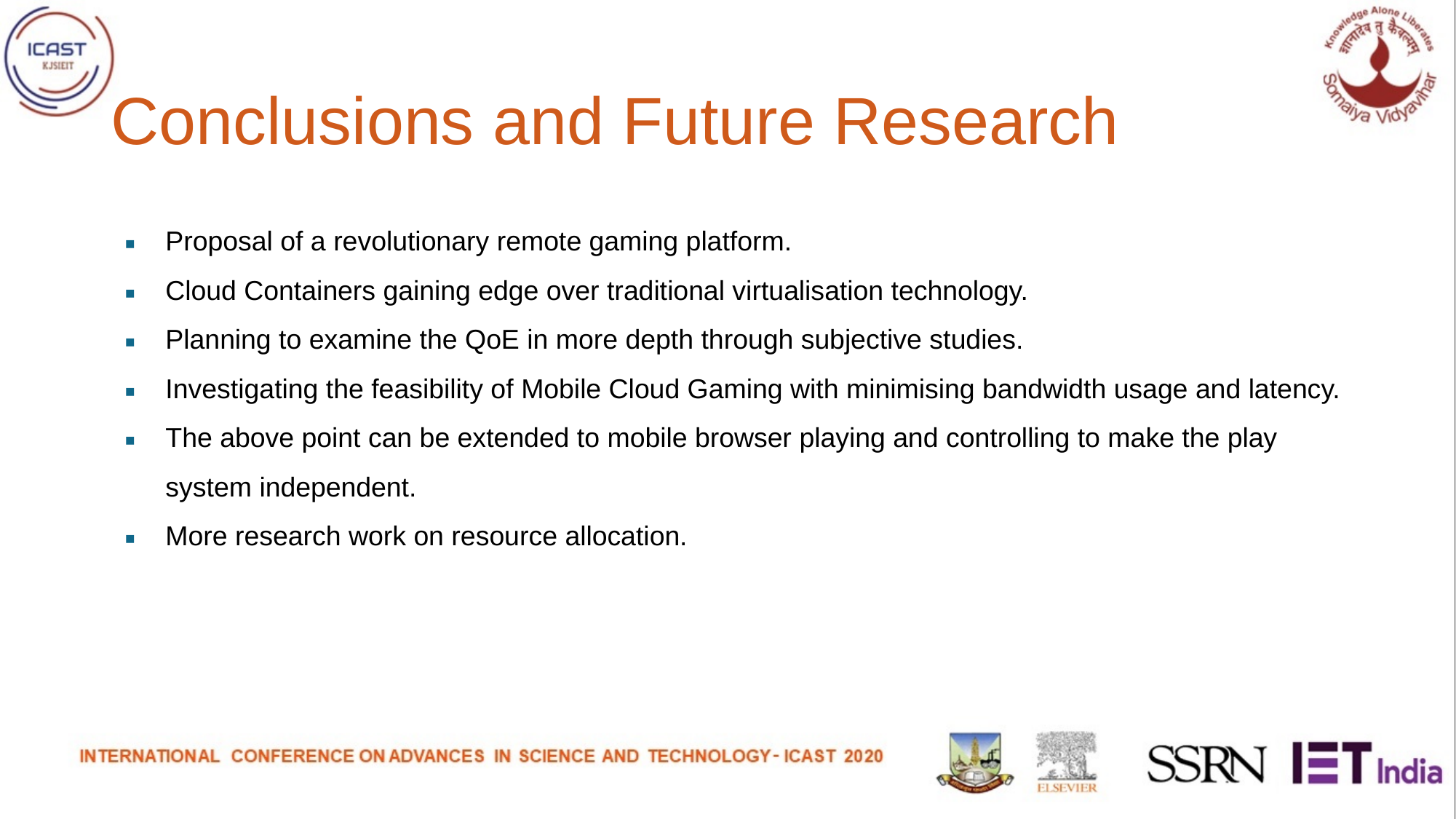

# Conclusions and Future Research
Proposal of a revolutionary remote gaming platform.
Cloud Containers gaining edge over traditional virtualisation technology.
Planning to examine the QoE in more depth through subjective studies.
Investigating the feasibility of Mobile Cloud Gaming with minimising bandwidth usage and latency.
The above point can be extended to mobile browser playing and controlling to make the play system independent.
More research work on resource allocation.